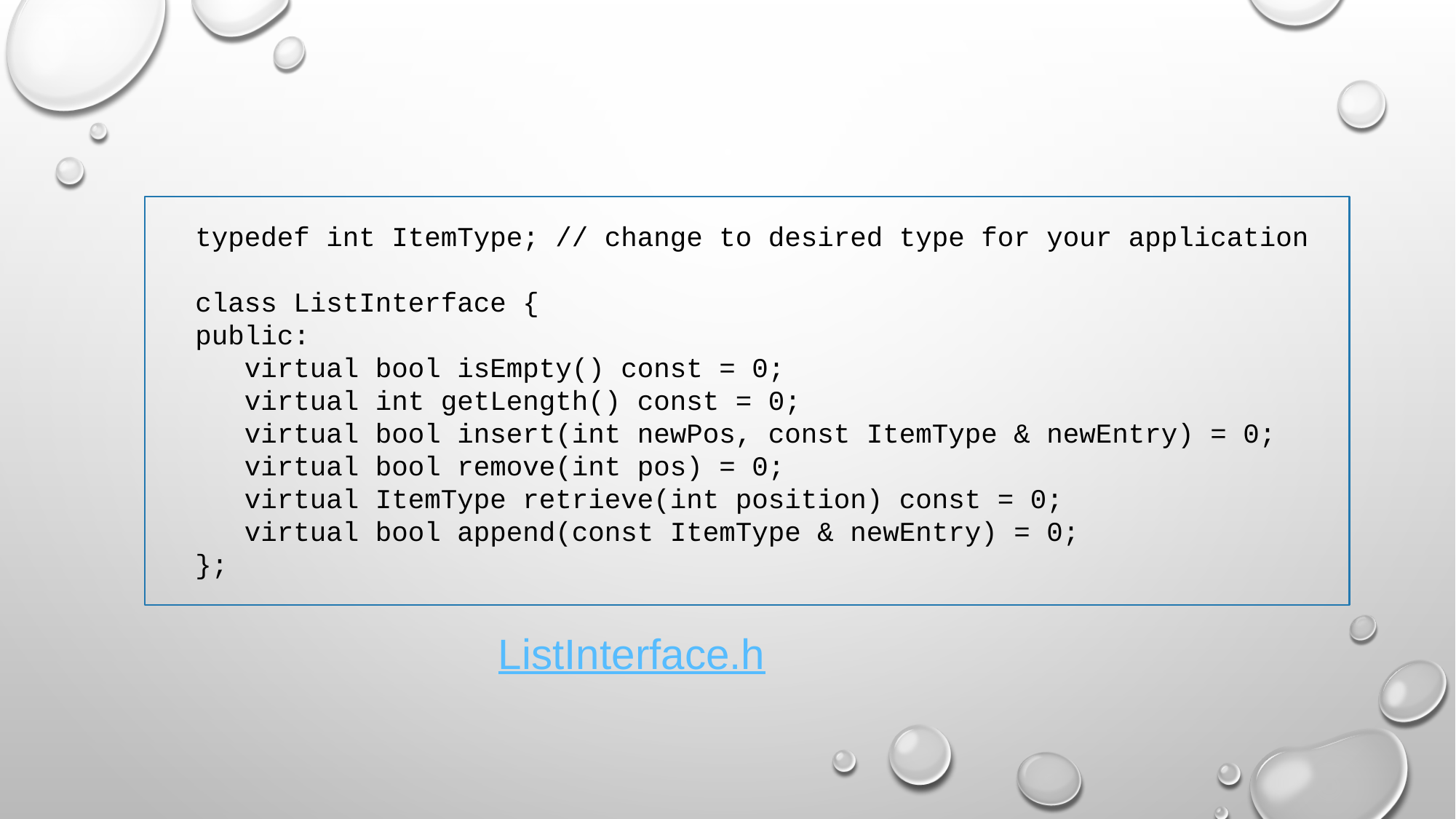

typedef int ItemType; // change to desired type for your application

class ListInterface {
public:
   virtual bool isEmpty() const = 0;
   virtual int getLength() const = 0;
   virtual bool insert(int newPos, const ItemType & newEntry) = 0;
   virtual bool remove(int pos) = 0;
   virtual ItemType retrieve(int position) const = 0;
   virtual bool append(const ItemType & newEntry) = 0;
};
ListInterface.h